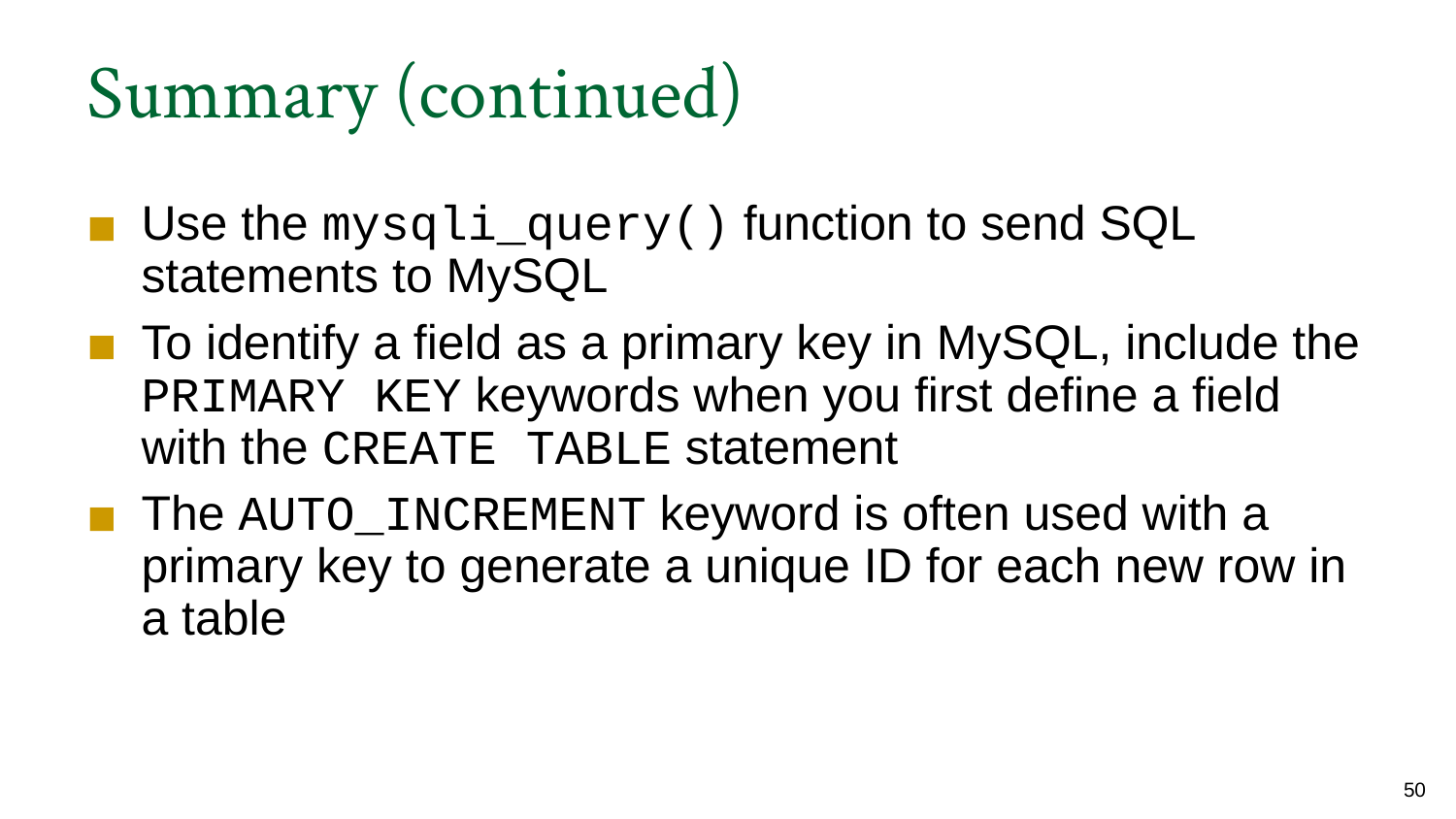

Summary (continued)
Use the mysqli_query() function to send SQL statements to MySQL
To identify a field as a primary key in MySQL, include the PRIMARY KEY keywords when you first define a field with the CREATE TABLE statement
The AUTO_INCREMENT keyword is often used with a primary key to generate a unique ID for each new row in a table

50